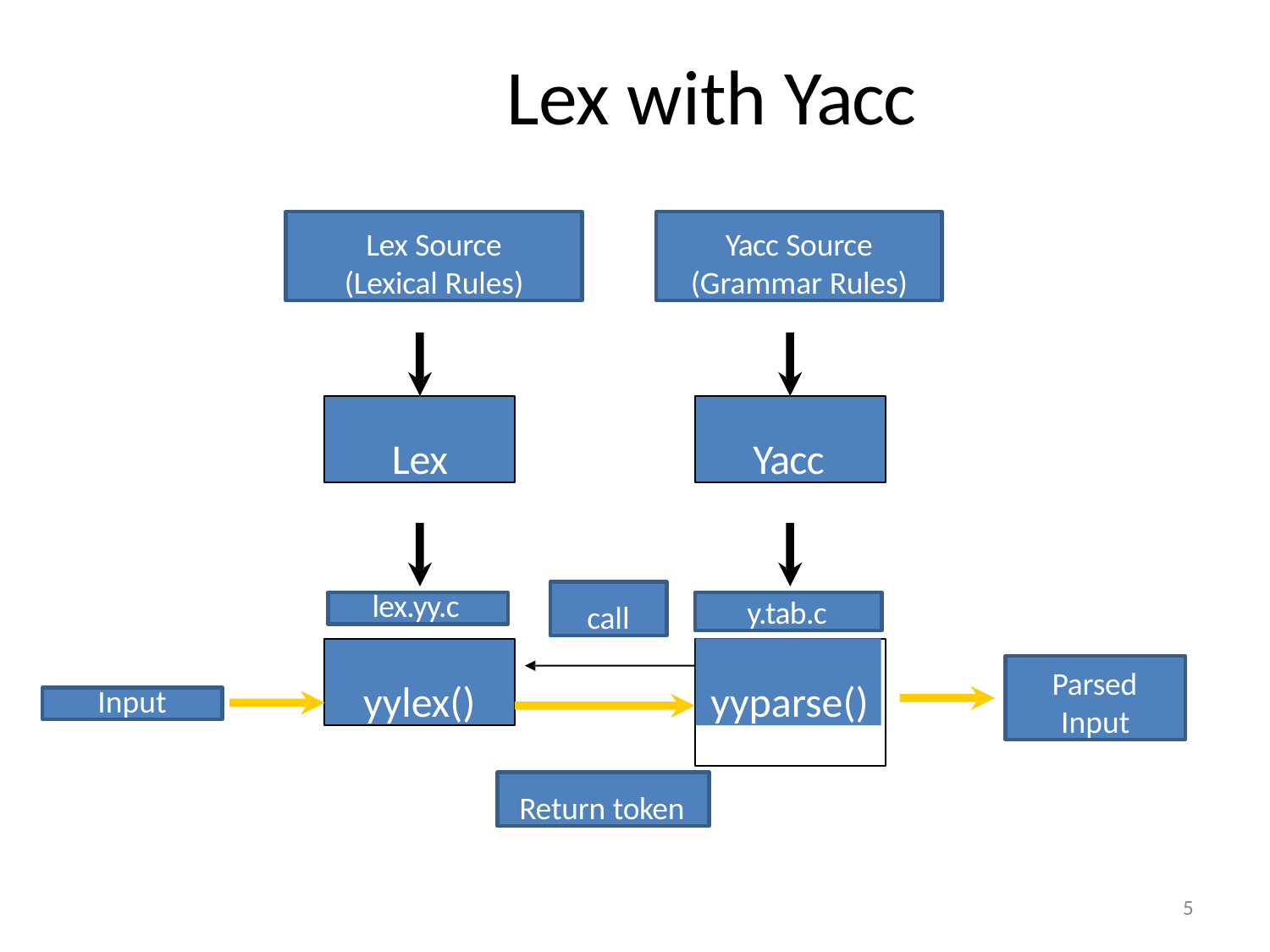

# Lex with Yacc
Lex Source
(Lexical Rules)
Yacc Source
(Grammar Rules)

Lex
Yacc

call
lex.yy.c
y.tab.c
yyparse()
yylex()

Parsed
Input

Input

Return token
5